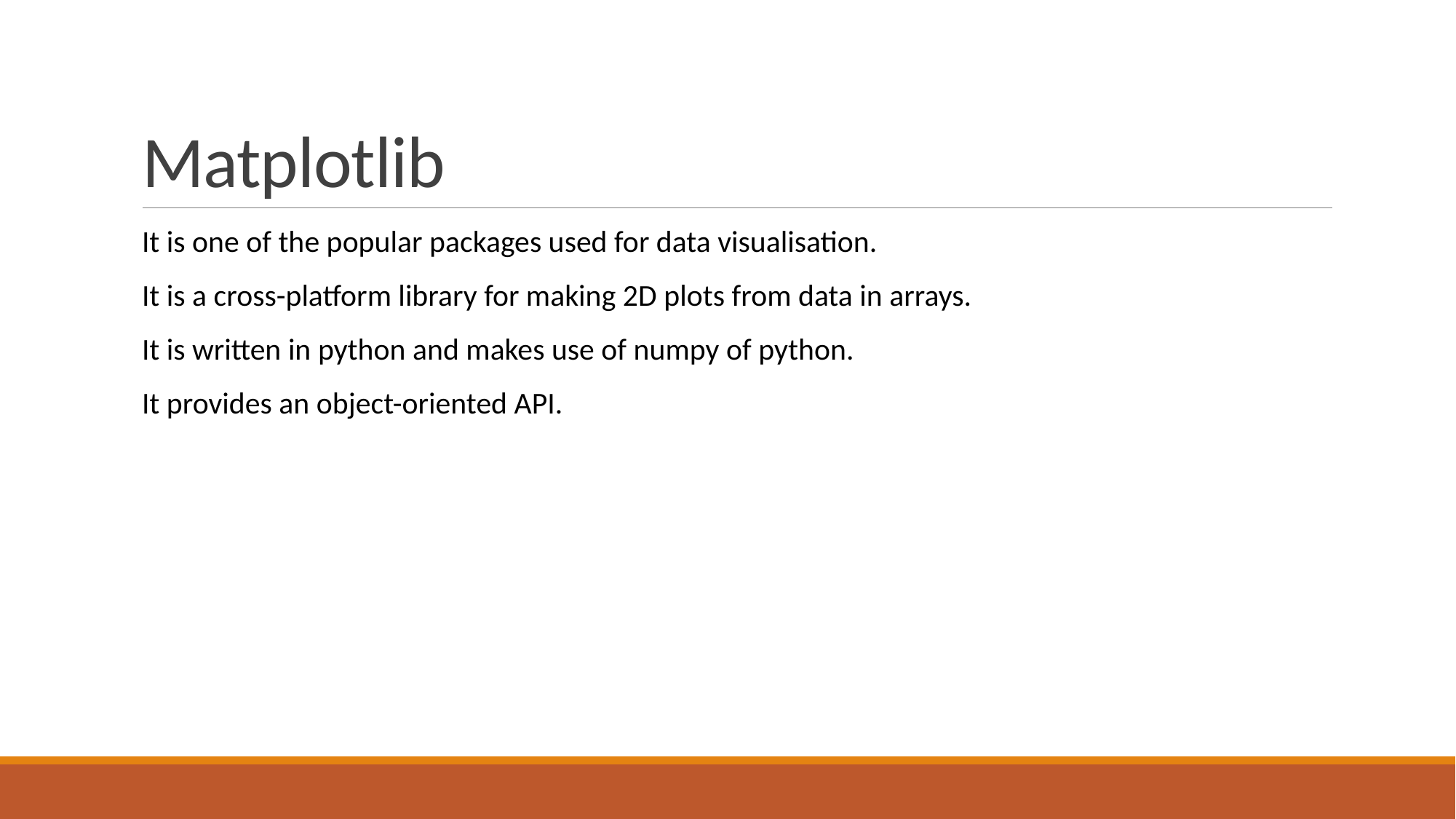

# Matplotlib
It is one of the popular packages used for data visualisation.
It is a cross-platform library for making 2D plots from data in arrays.
It is written in python and makes use of numpy of python.
It provides an object-oriented API.